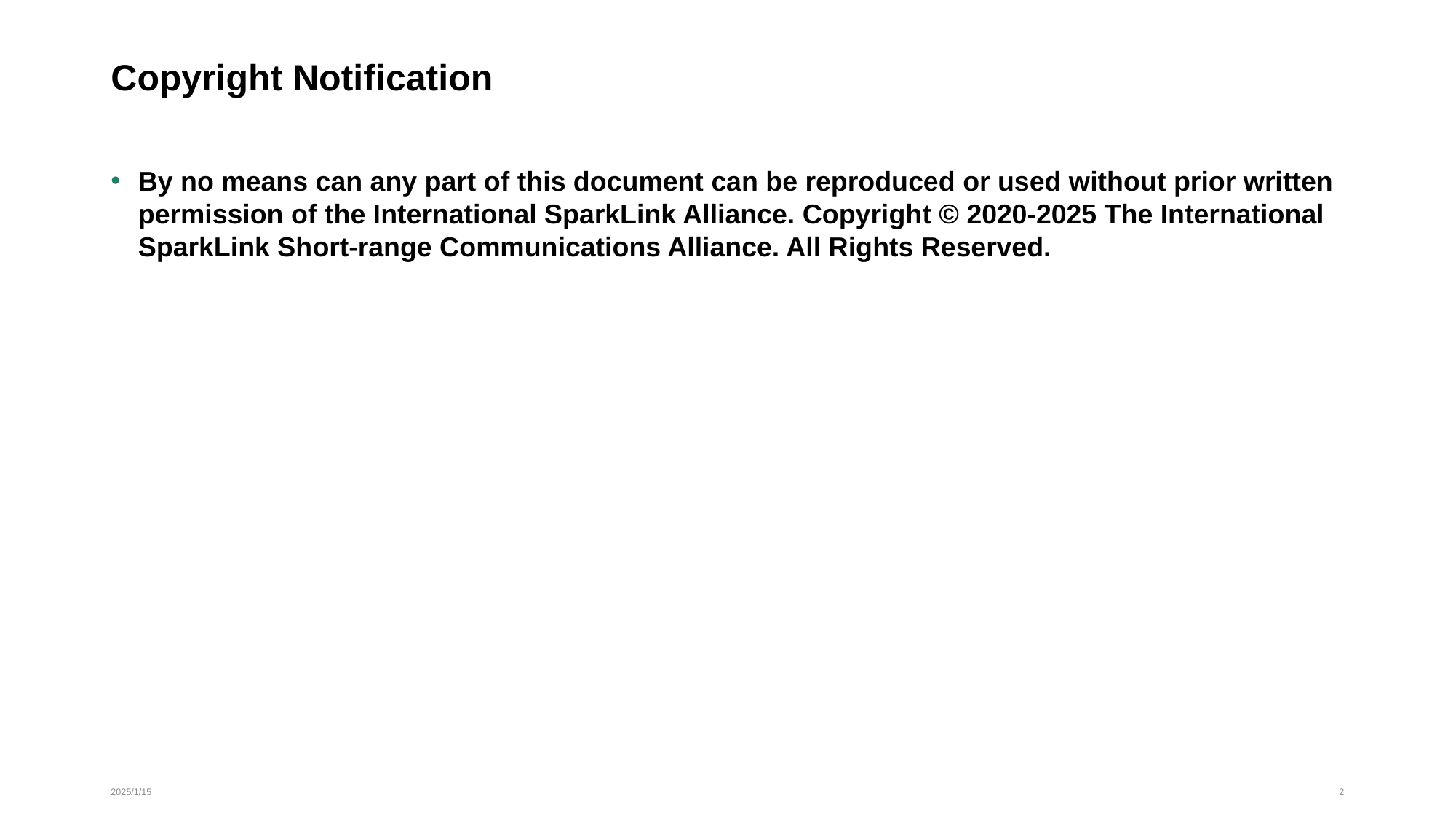

# Copyright Notification
By no means can any part of this document can be reproduced or used without prior written permission of the International SparkLink Alliance. Copyright © 2020-2025 The International SparkLink Short-range Communications Alliance. All Rights Reserved.
2025/1/15
2